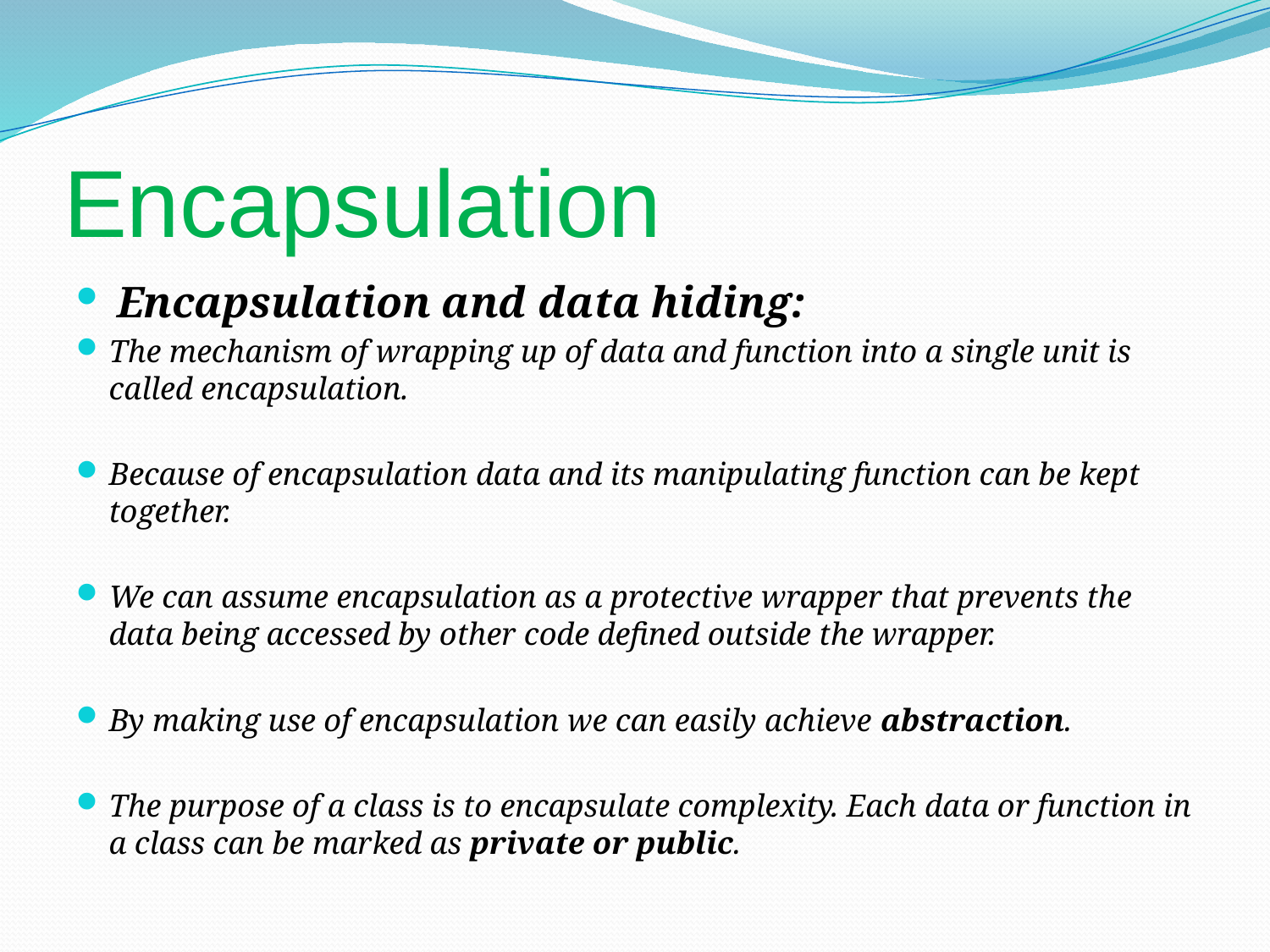

# Encapsulation
 Encapsulation and data hiding:
The mechanism of wrapping up of data and function into a single unit is called encapsulation.

Because of encapsulation data and its manipulating function can be kept together.

We can assume encapsulation as a protective wrapper that prevents the data being accessed by other code defined outside the wrapper.

By making use of encapsulation we can easily achieve abstraction.

The purpose of a class is to encapsulate complexity. Each data or function in a class can be marked as private or public.